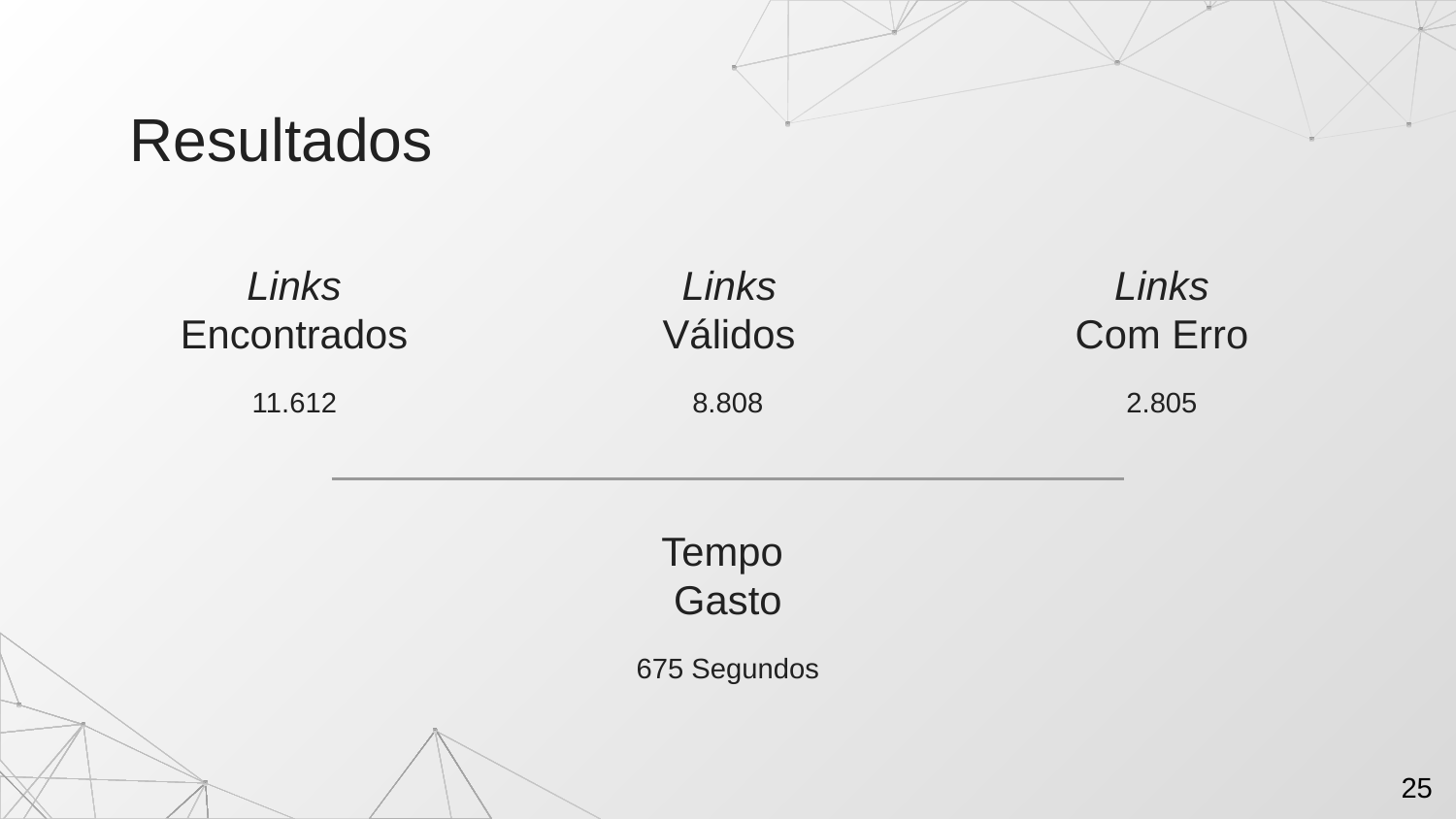

# Resultados

Links
Encontrados
Links
Válidos
Links
Com Erro
11.612

8.808
2.805
Tempo
Gasto
675 Segundos

25